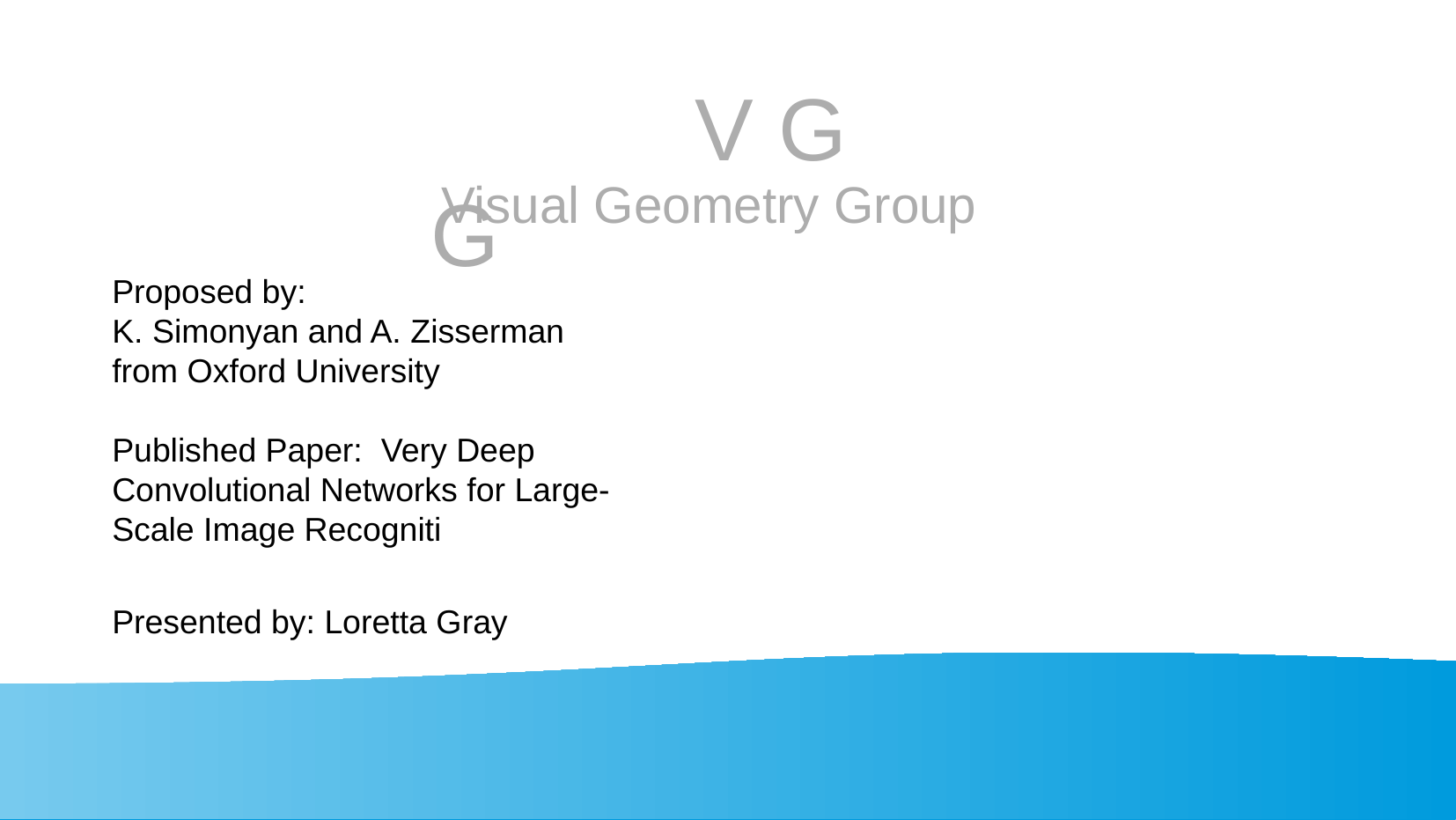

V G G
Visual Geometry Group
Proposed by:
K. Simonyan and A. Zisserman from Oxford University

Published Paper:  Very Deep Convolutional Networks for Large-Scale Image Recogniti
Presented by: Loretta Gray